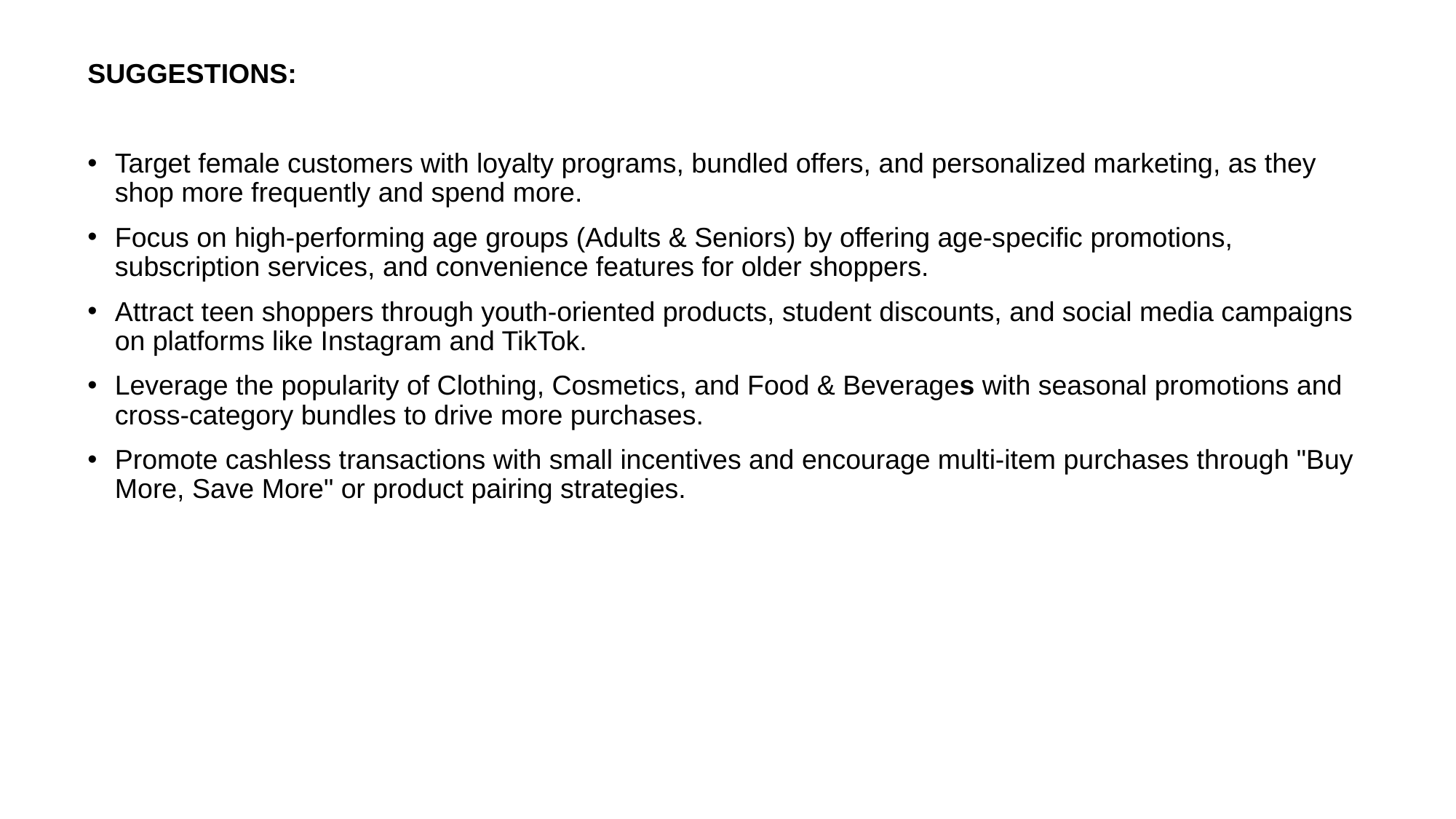

SUGGESTIONS:

Target female customers with loyalty programs, bundled offers, and personalized marketing, as they shop more frequently and spend more.
Focus on high-performing age groups (Adults & Seniors) by offering age-specific promotions, subscription services, and convenience features for older shoppers.
Attract teen shoppers through youth-oriented products, student discounts, and social media campaigns on platforms like Instagram and TikTok.
Leverage the popularity of Clothing, Cosmetics, and Food & Beverages with seasonal promotions and cross-category bundles to drive more purchases.
Promote cashless transactions with small incentives and encourage multi-item purchases through "Buy More, Save More" or product pairing strategies.